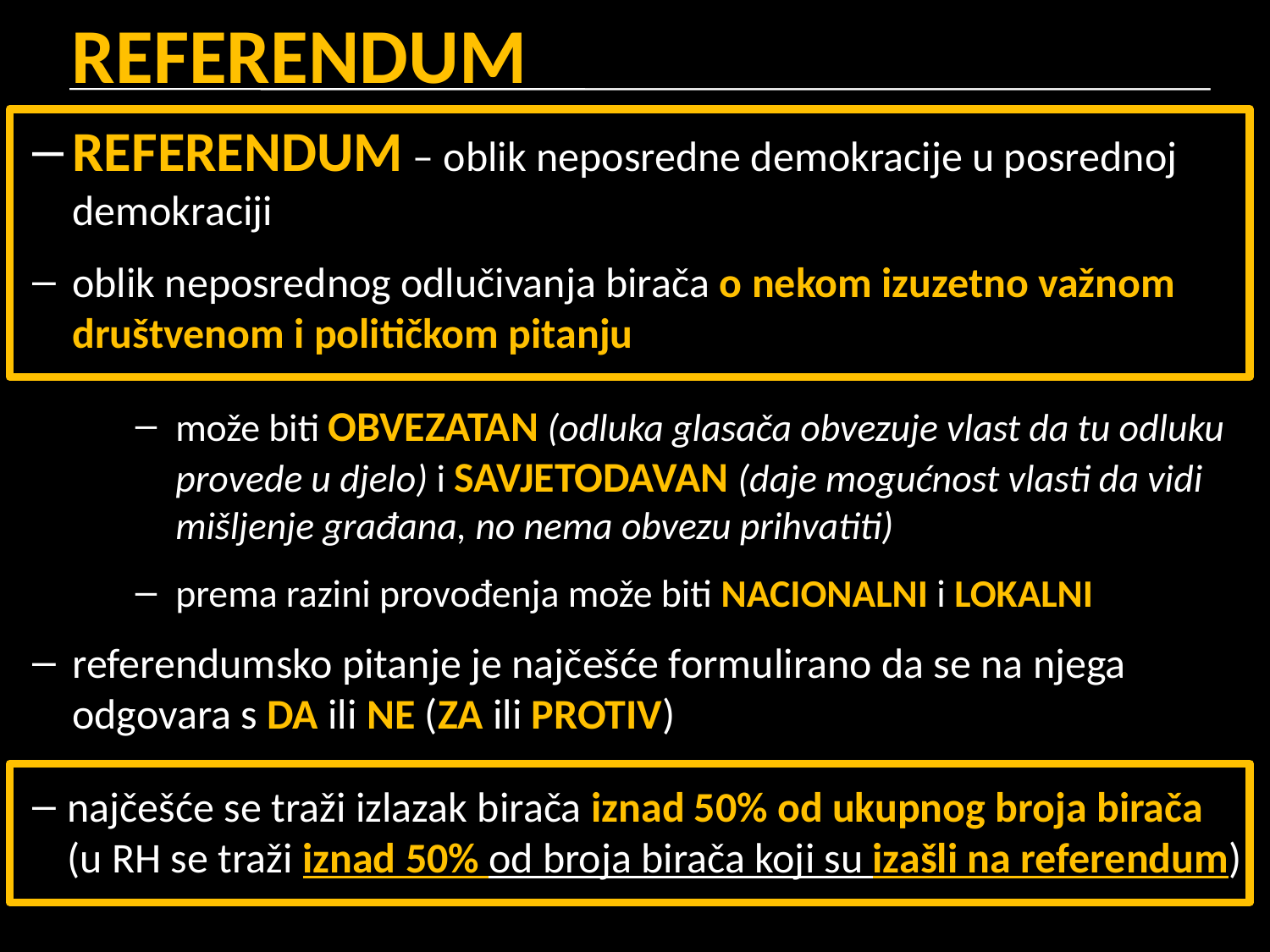

# REFERENDUM

REFERENDUM – oblik neposredne demokracije u posrednoj demokraciji
oblik neposrednog odlučivanja birača o nekom izuzetno važnom društvenom i političkom pitanju
može biti OBVEZATAN (odluka glasača obvezuje vlast da tu odluku provede u djelo) i SAVJETODAVAN (daje mogućnost vlasti da vidi mišljenje građana, no nema obvezu prihvatiti)
prema razini provođenja može biti NACIONALNI i LOKALNI
referendumsko pitanje je najčešće formulirano da se na njega odgovara s DA ili NE (ZA ili PROTIV)
najčešće se traži izlazak birača iznad 50% od ukupnog broja birača
(u RH se traži iznad 50% od broja birača koji su izašli na referendum)